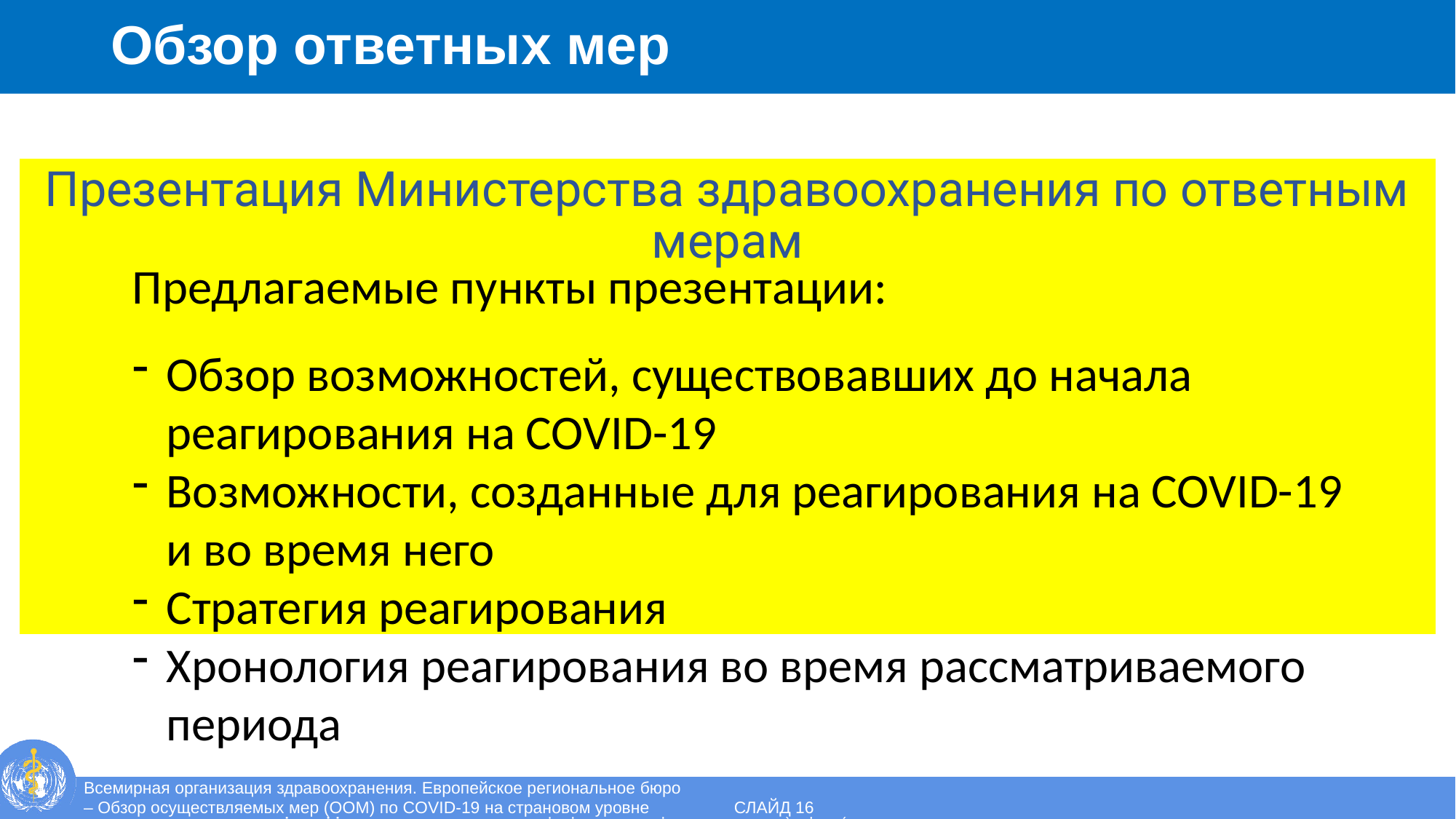

# Обзор ответных мер
Презентация Министерства здравоохранения по ответным мерам
Предлагаемые пункты презентации:

Обзор возможностей, существовавших до начала реагирования на COVID-19
Возможности, созданные для реагирования на COVID-19 и во время него
Стратегия реагирования
Хронология реагирования во время рассматриваемого периода